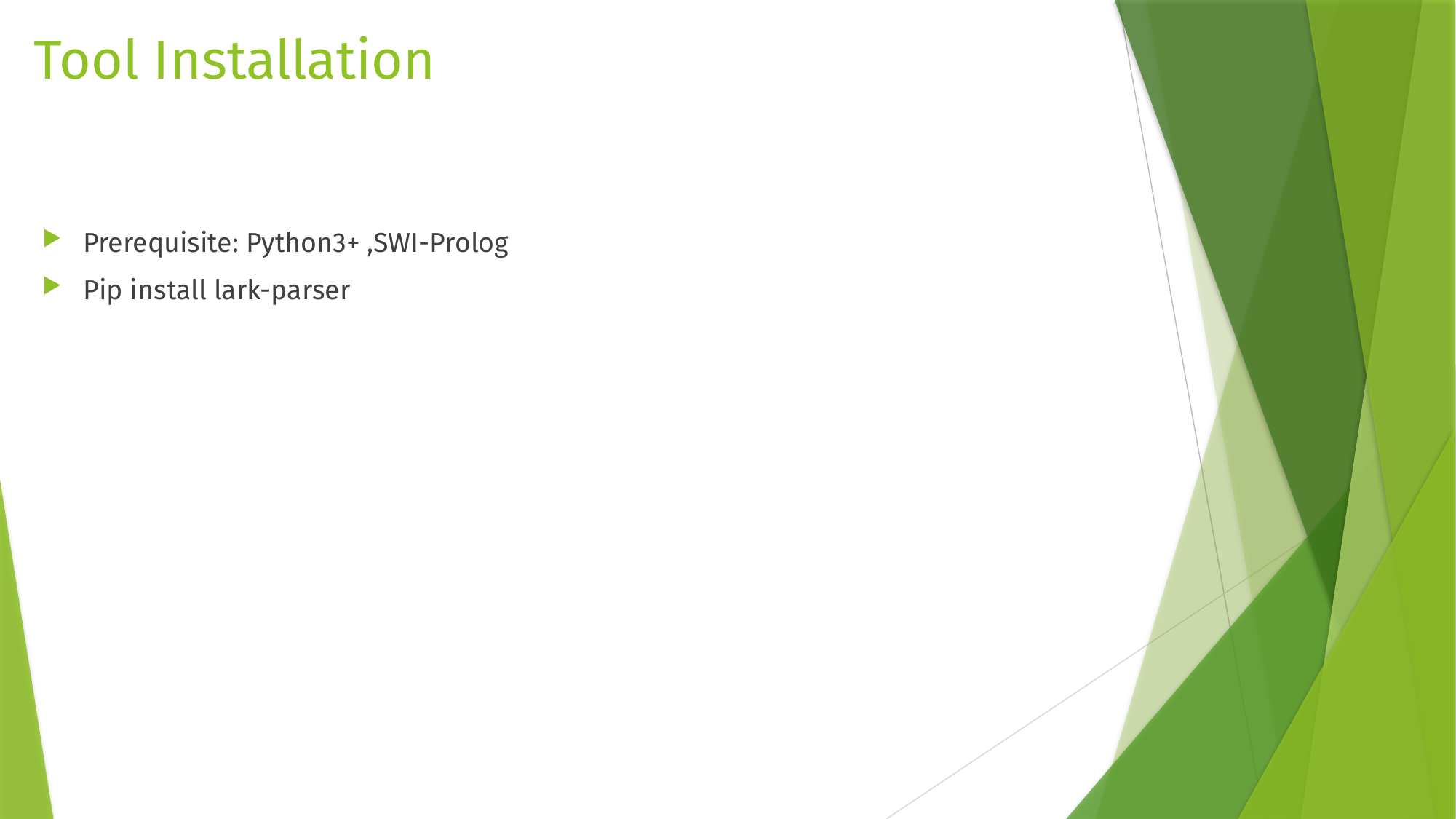

# Tool Installation
Prerequisite: Python3+ ,SWI-Prolog
Pip install lark-parser